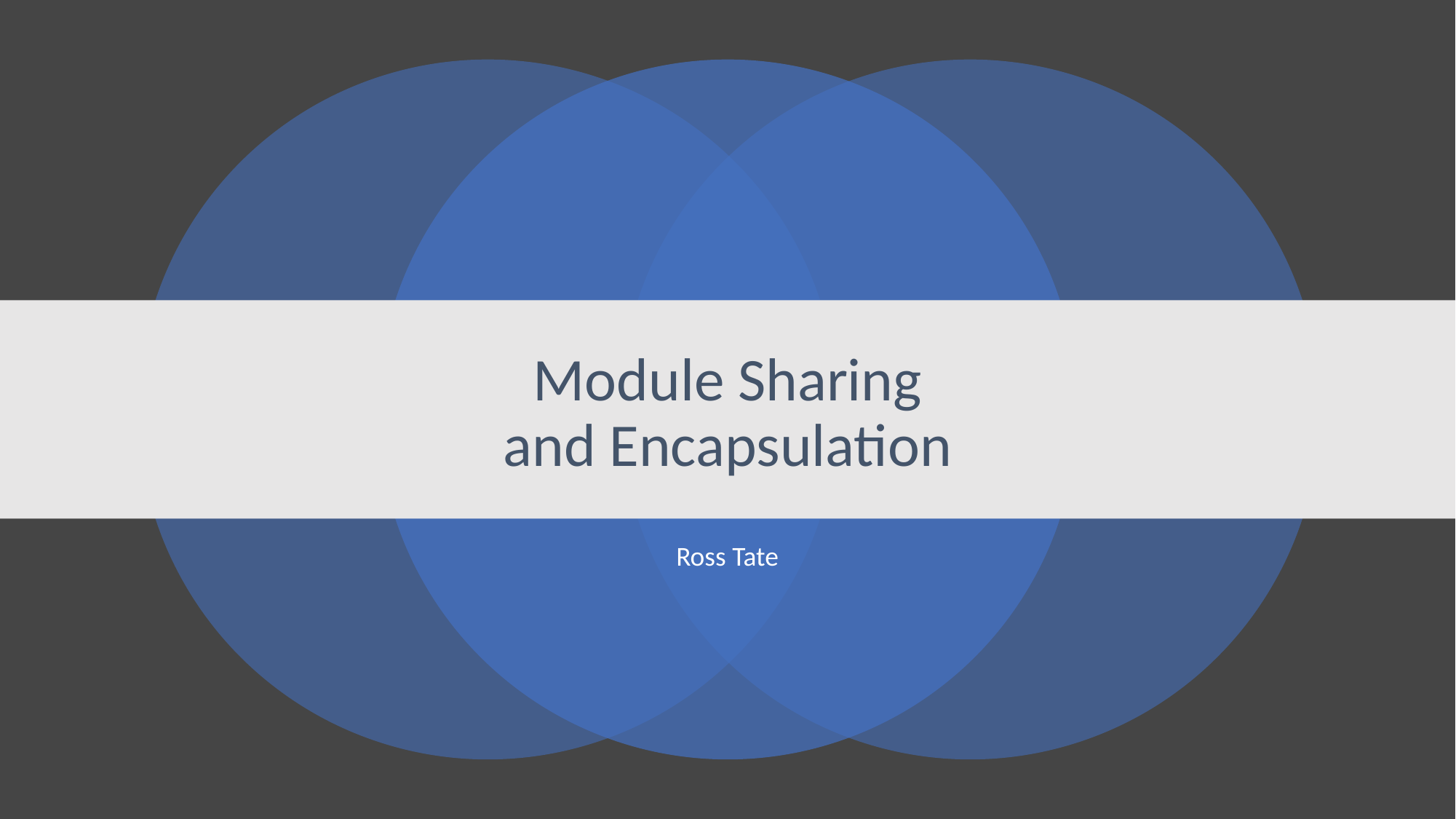

# Module Sharing and Encapsulation
Ross Tate